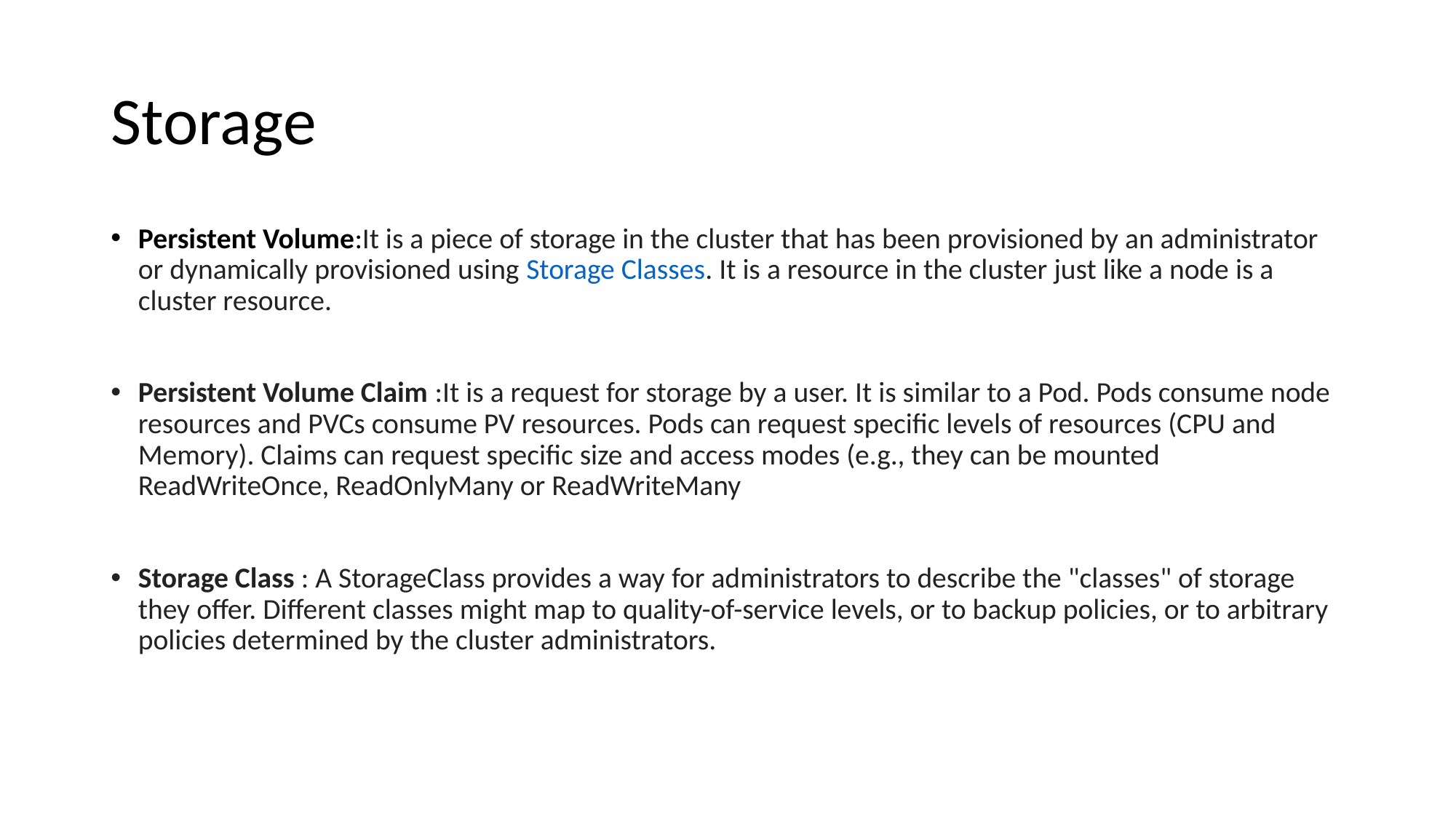

# Storage
Persistent Volume:It is a piece of storage in the cluster that has been provisioned by an administrator or dynamically provisioned using Storage Classes. It is a resource in the cluster just like a node is a cluster resource.

Persistent Volume Claim :It is a request for storage by a user. It is similar to a Pod. Pods consume node resources and PVCs consume PV resources. Pods can request specific levels of resources (CPU and Memory). Claims can request specific size and access modes (e.g., they can be mounted ReadWriteOnce, ReadOnlyMany or ReadWriteMany

Storage Class : A StorageClass provides a way for administrators to describe the "classes" of storage they offer. Different classes might map to quality-of-service levels, or to backup policies, or to arbitrary policies determined by the cluster administrators.